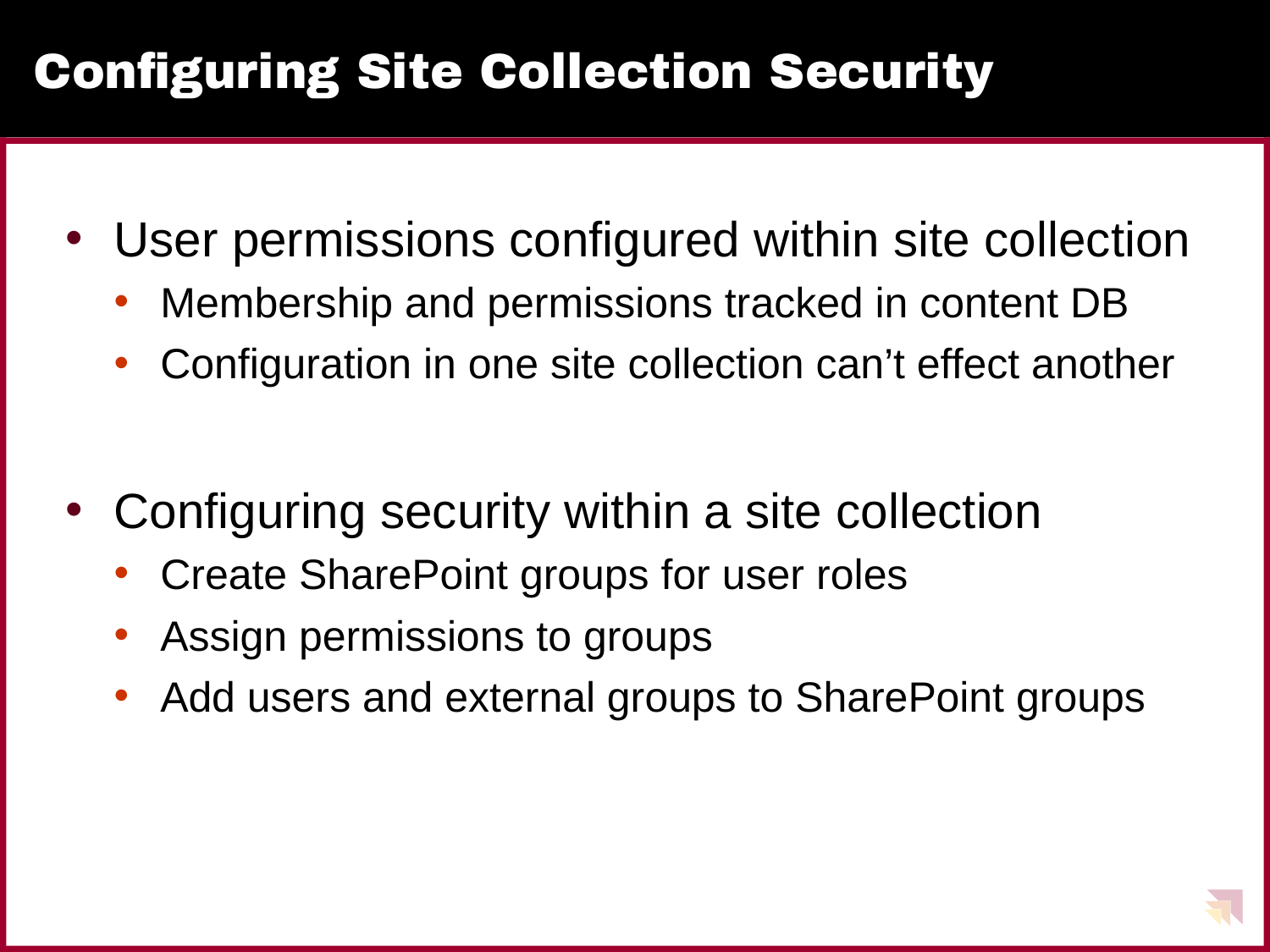

# Configuring Site Collection Security
User permissions configured within site collection
Membership and permissions tracked in content DB
Configuration in one site collection can’t effect another

Configuring security within a site collection
Create SharePoint groups for user roles
Assign permissions to groups
Add users and external groups to SharePoint groups